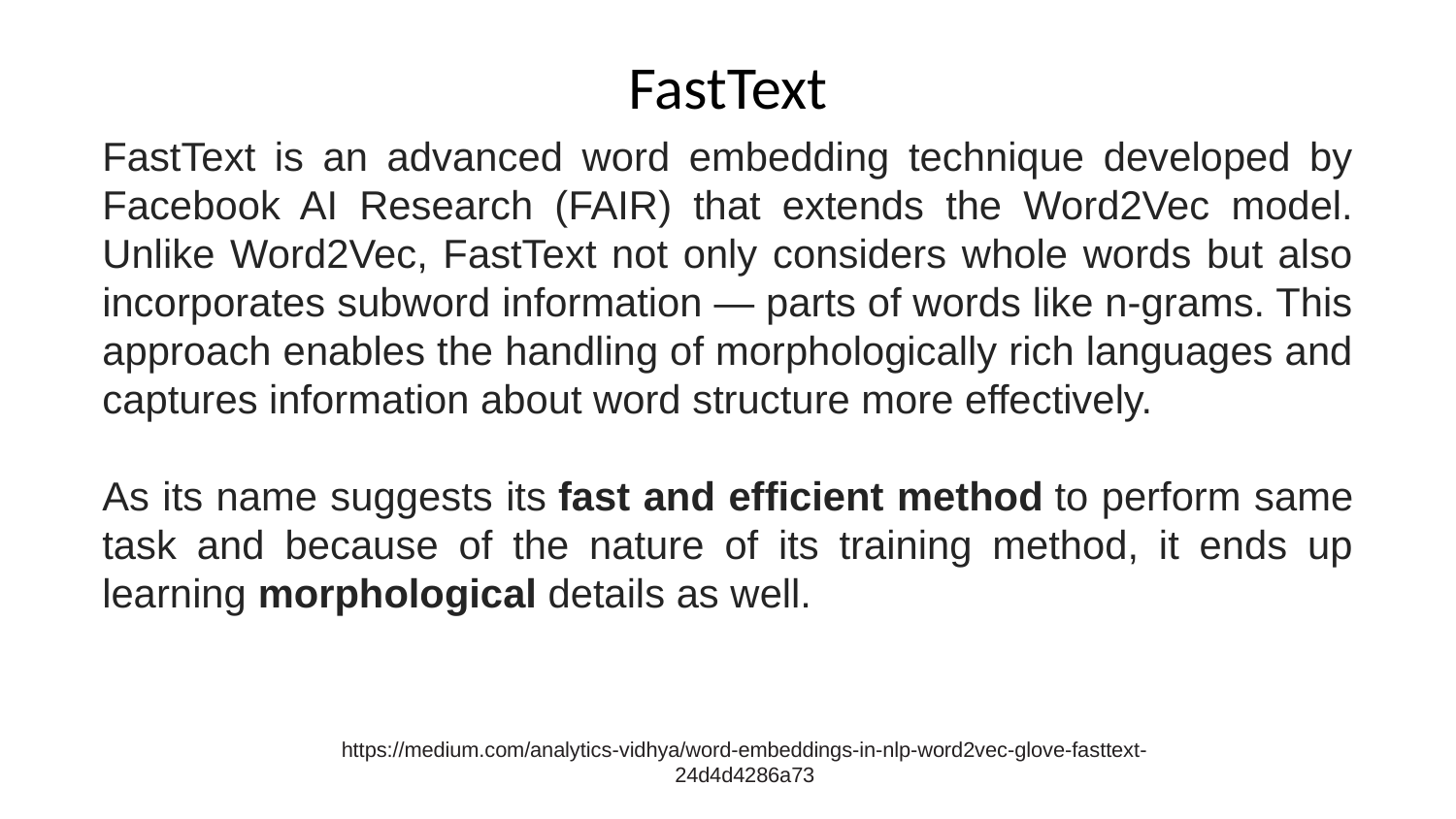

# FastText
FastText is an advanced word embedding technique developed by Facebook AI Research (FAIR) that extends the Word2Vec model. Unlike Word2Vec, FastText not only considers whole words but also incorporates subword information — parts of words like n-grams. This approach enables the handling of morphologically rich languages and captures information about word structure more effectively.

As its name suggests its fast and efficient method to perform same task and because of the nature of its training method, it ends up learning morphological details as well.

https://medium.com/analytics-vidhya/word-embeddings-in-nlp-word2vec-glove-fasttext-24d4d4286a73